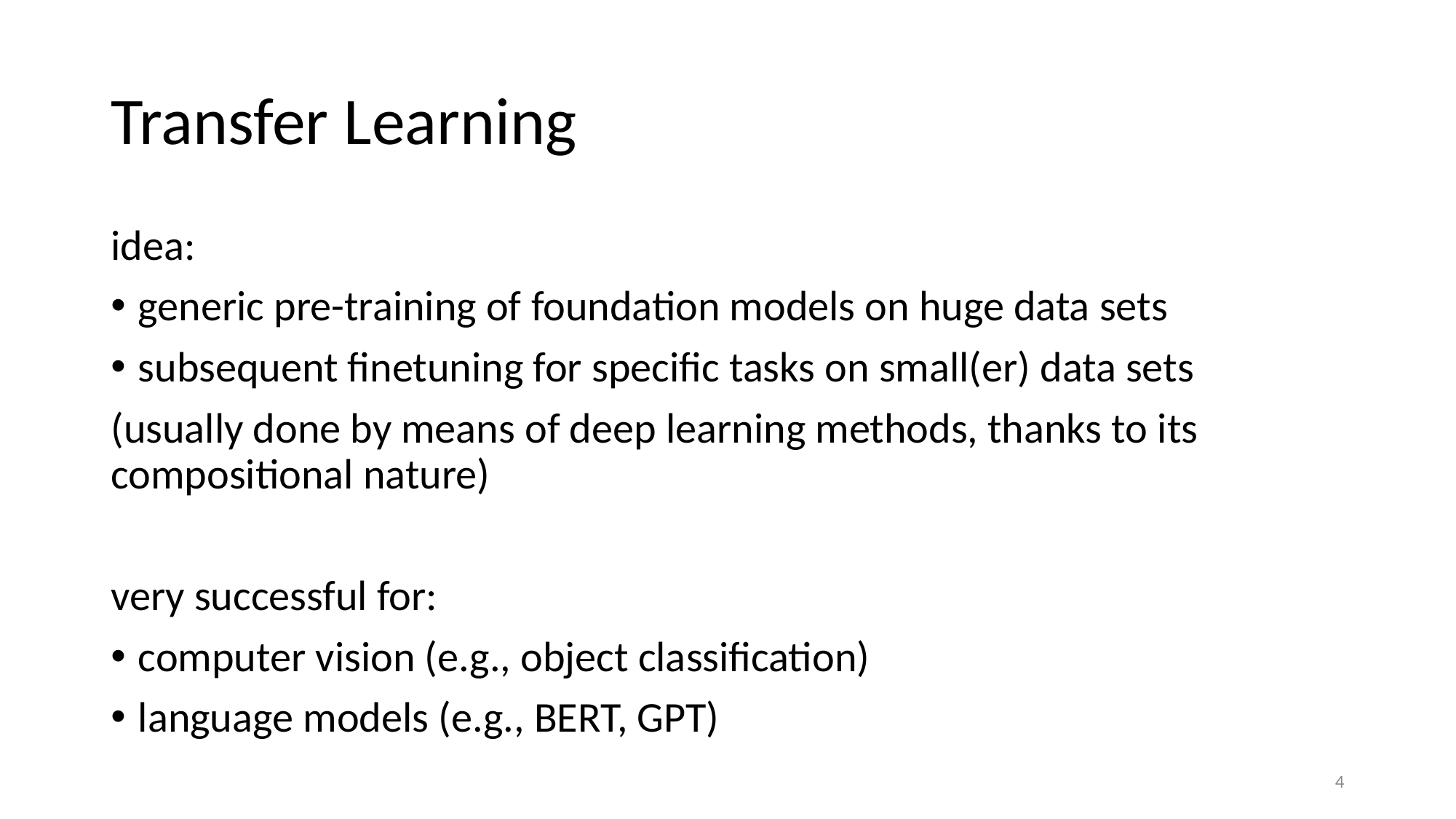

# Transfer Learning
idea:
generic pre-training of foundation models on huge data sets
subsequent finetuning for specific tasks on small(er) data sets
(usually done by means of deep learning methods, thanks to its compositional nature)

very successful for:
computer vision (e.g., object classification)
language models (e.g., BERT, GPT)
4